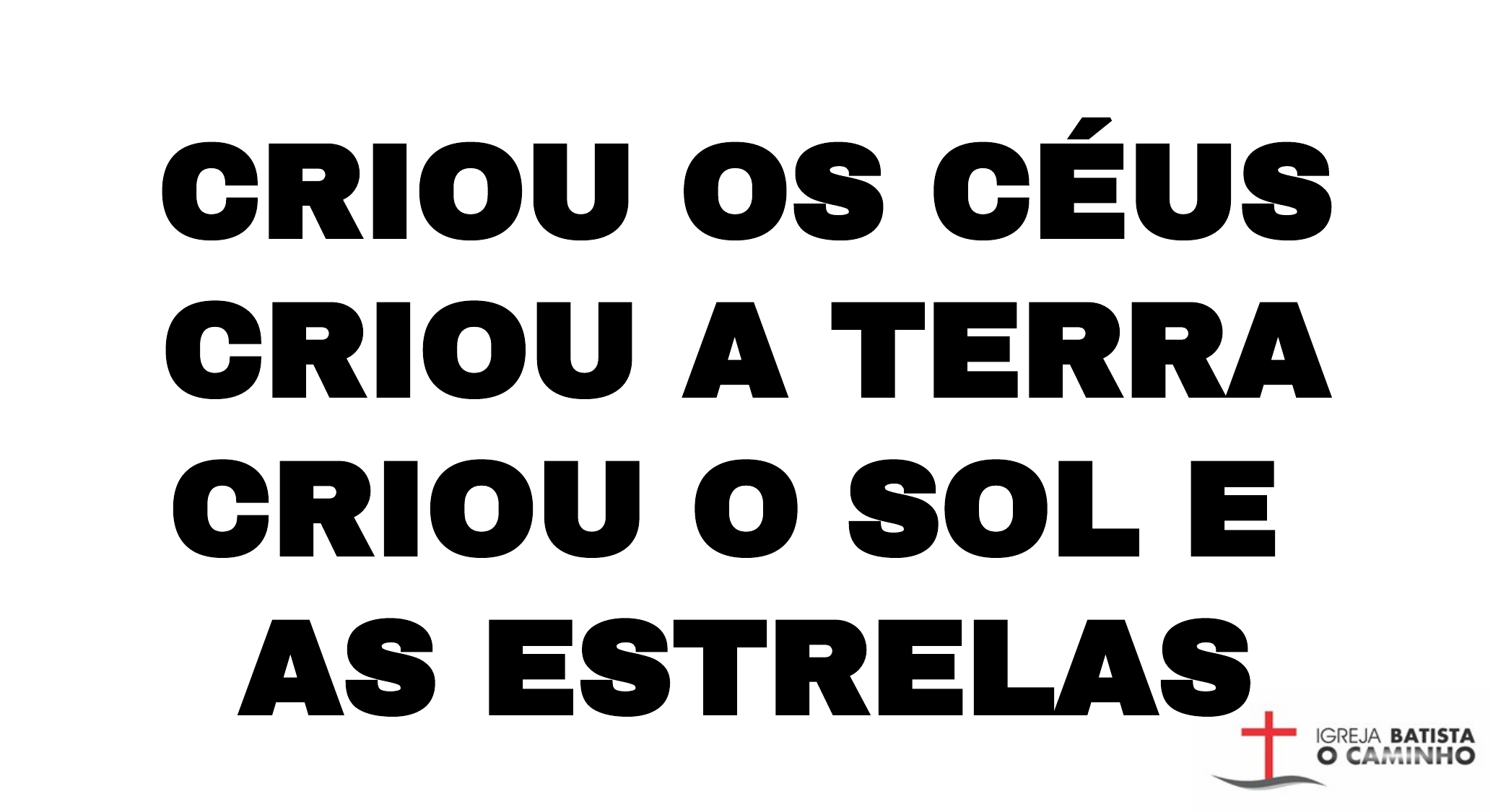

CRIOU OS CÉUS
CRIOU A TERRA
CRIOU O SOL E
AS ESTRELAS